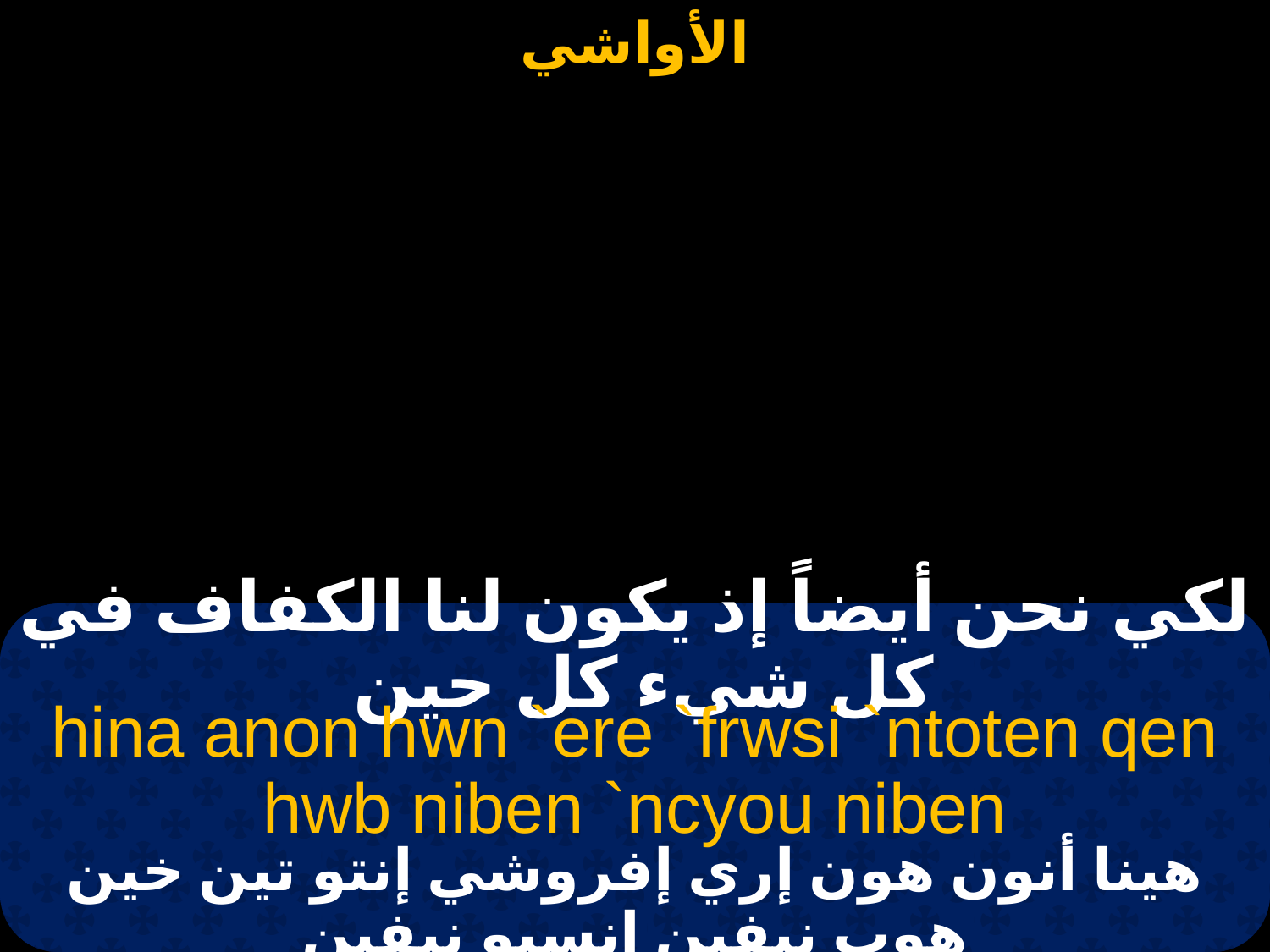

# لكي نحن أيضاً إذ يكون لنا الكفاف في كل شيء كل حين
hina anon hwn `ere `frwsi `ntoten qen hwb niben `ncyou niben
هينا أنون هون إري إفروشي إنتو تين خين هوب نيفين إنسيو نيفين